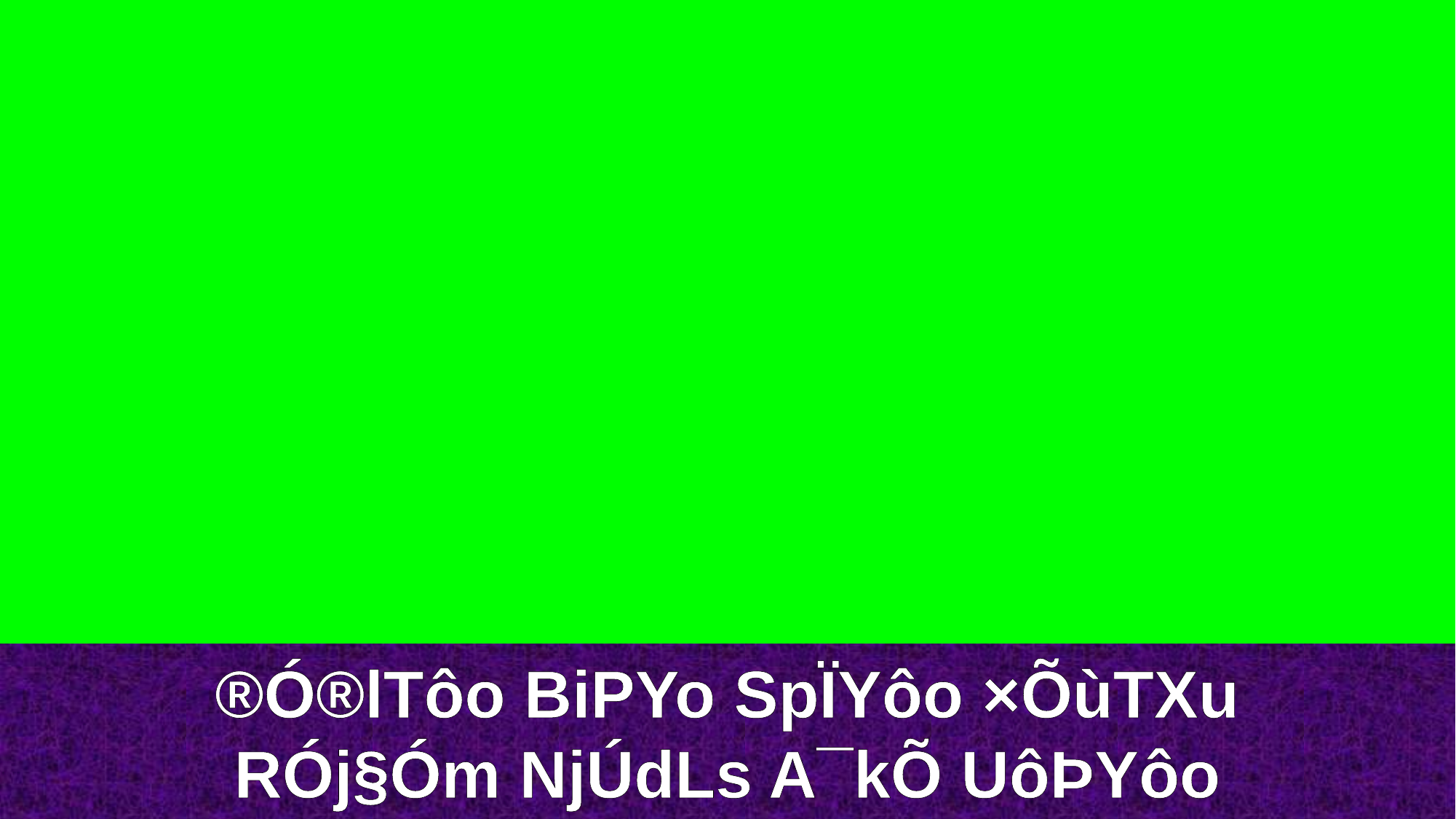

®Ó®lTôo BiPYo SpÏYôo ×ÕùTXu
RÓj§Óm NjÚdLs A¯kÕ UôÞYôo